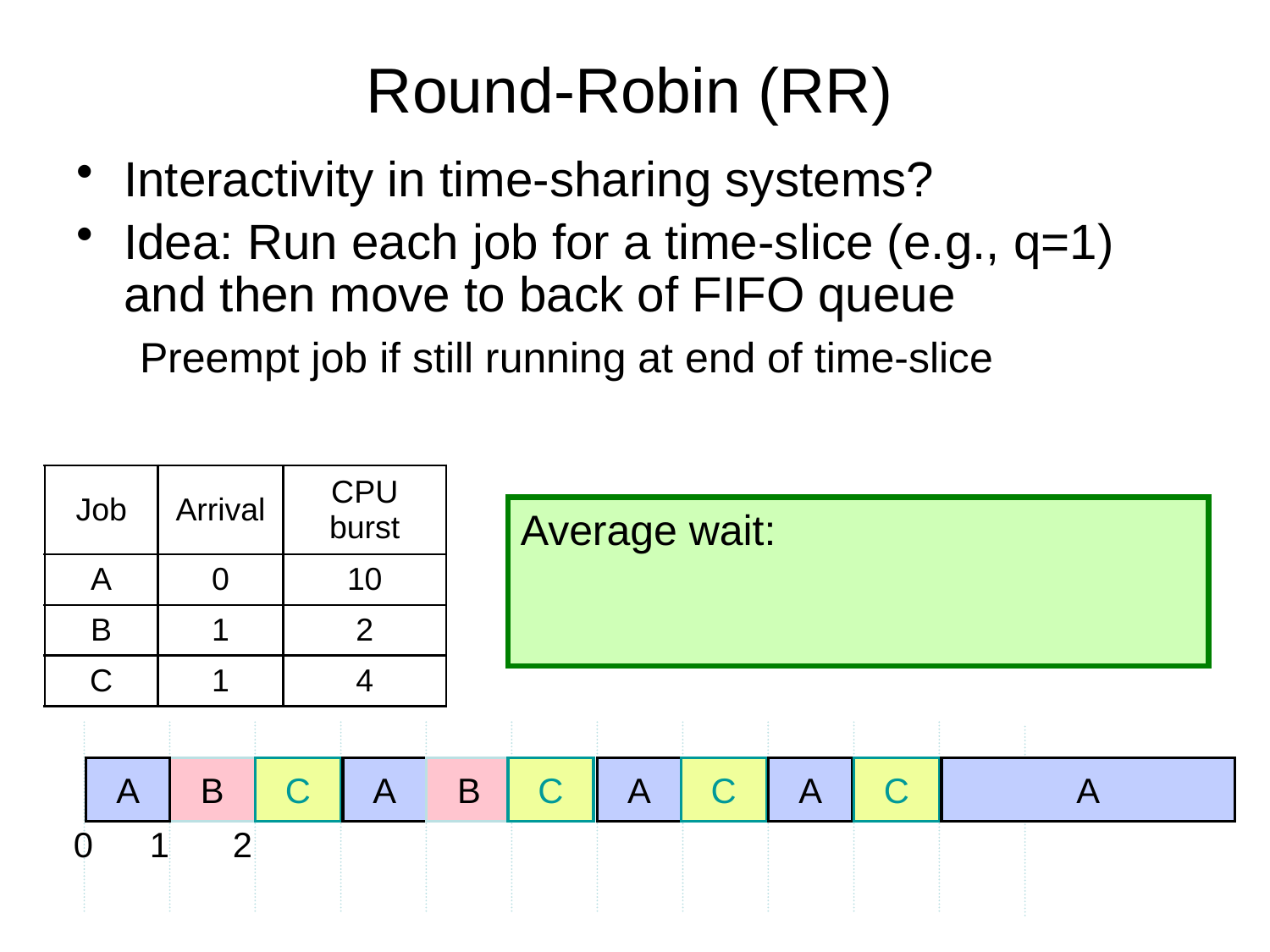

# Round-Robin (RR)
Interactivity in time-sharing systems?
Idea: Run each job for a time-slice (e.g., q=1) and then move to back of FIFO queue
Preempt job if still running at end of time-slice
| Job | Arrival | CPU burst |
| --- | --- | --- |
| A | 0 | 10 |
| B | 1 | 2 |
| C | 1 | 4 |
Average wait:

A
B
C
A
B
C
A
C
A
C
A
0
1
2